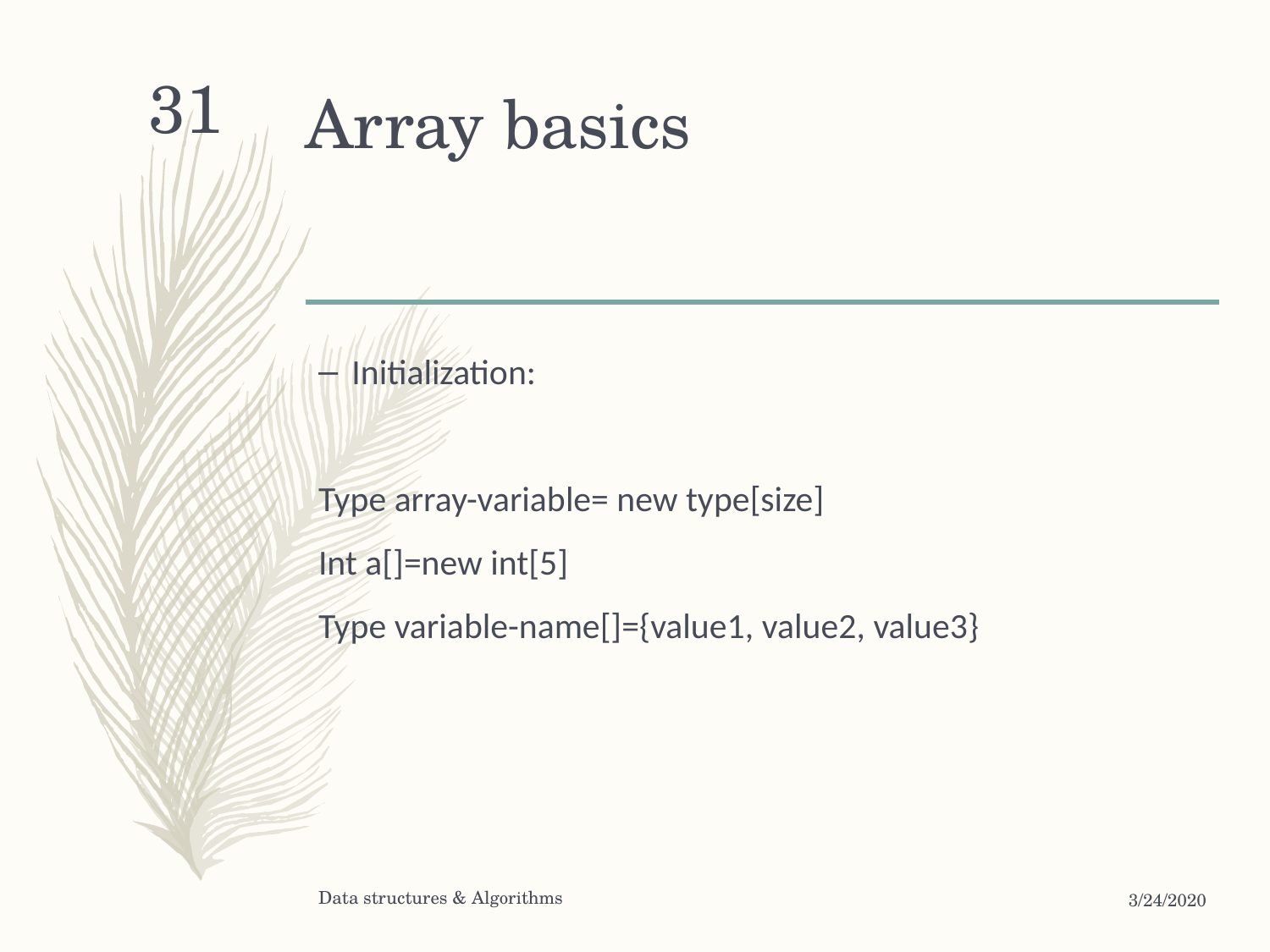

# Array basics
31
Initialization:

Type array-variable= new type[size]
Int a[]=new int[5]
Type variable-name[]={value1, value2, value3}

Data structures & Algorithms
3/24/2020